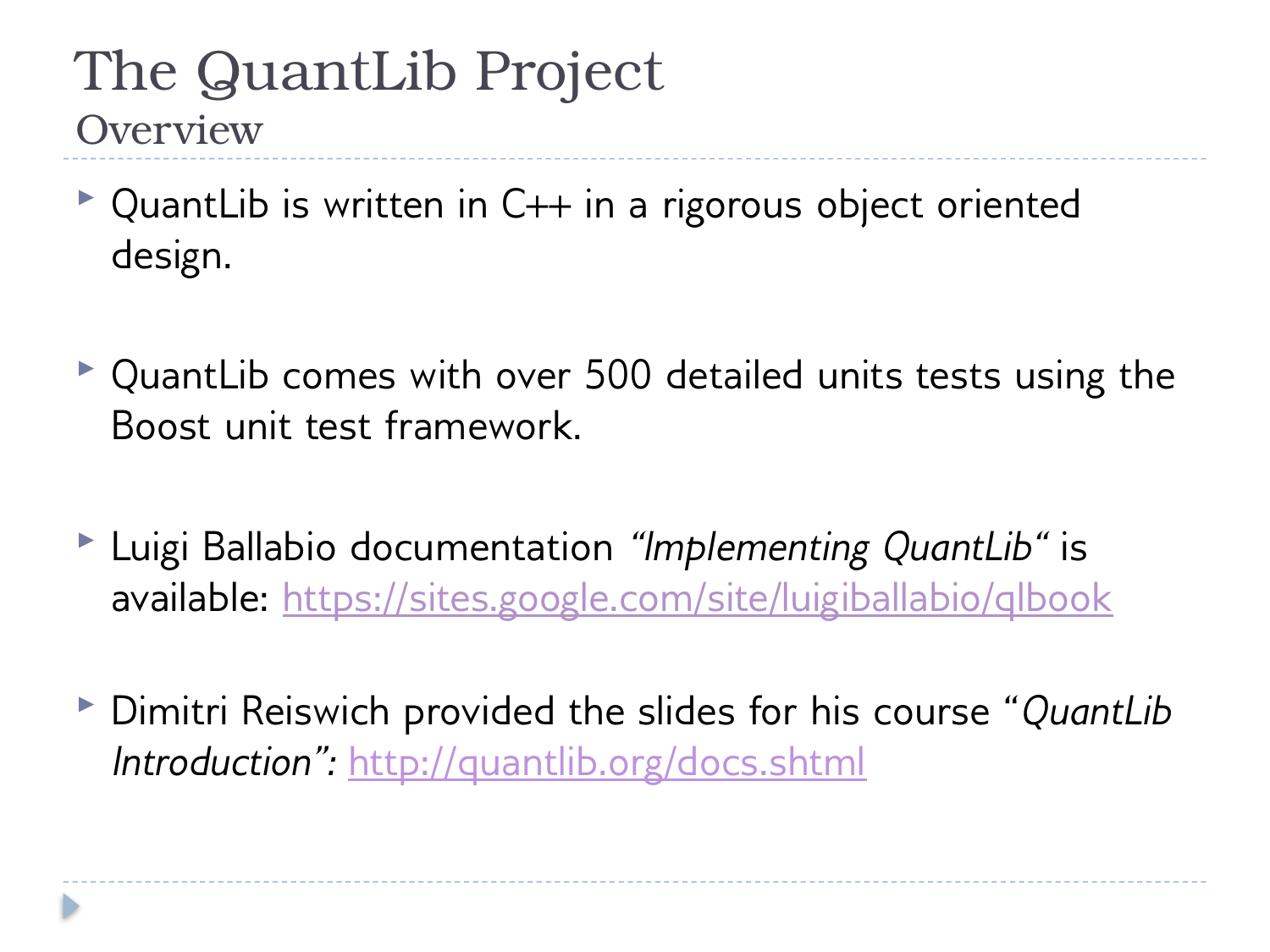

# The QuantLib Project Overview
QuantLib is written in C++ in a rigorous object oriented design.

QuantLib comes with over 500 detailed units tests using the Boost unit test framework.

Luigi Ballabio documentation “Implementing QuantLib“ is available: https://sites.google.com/site/luigiballabio/qlbook

Dimitri Reiswich provided the slides for his course “QuantLib Introduction”: http://quantlib.org/docs.shtml